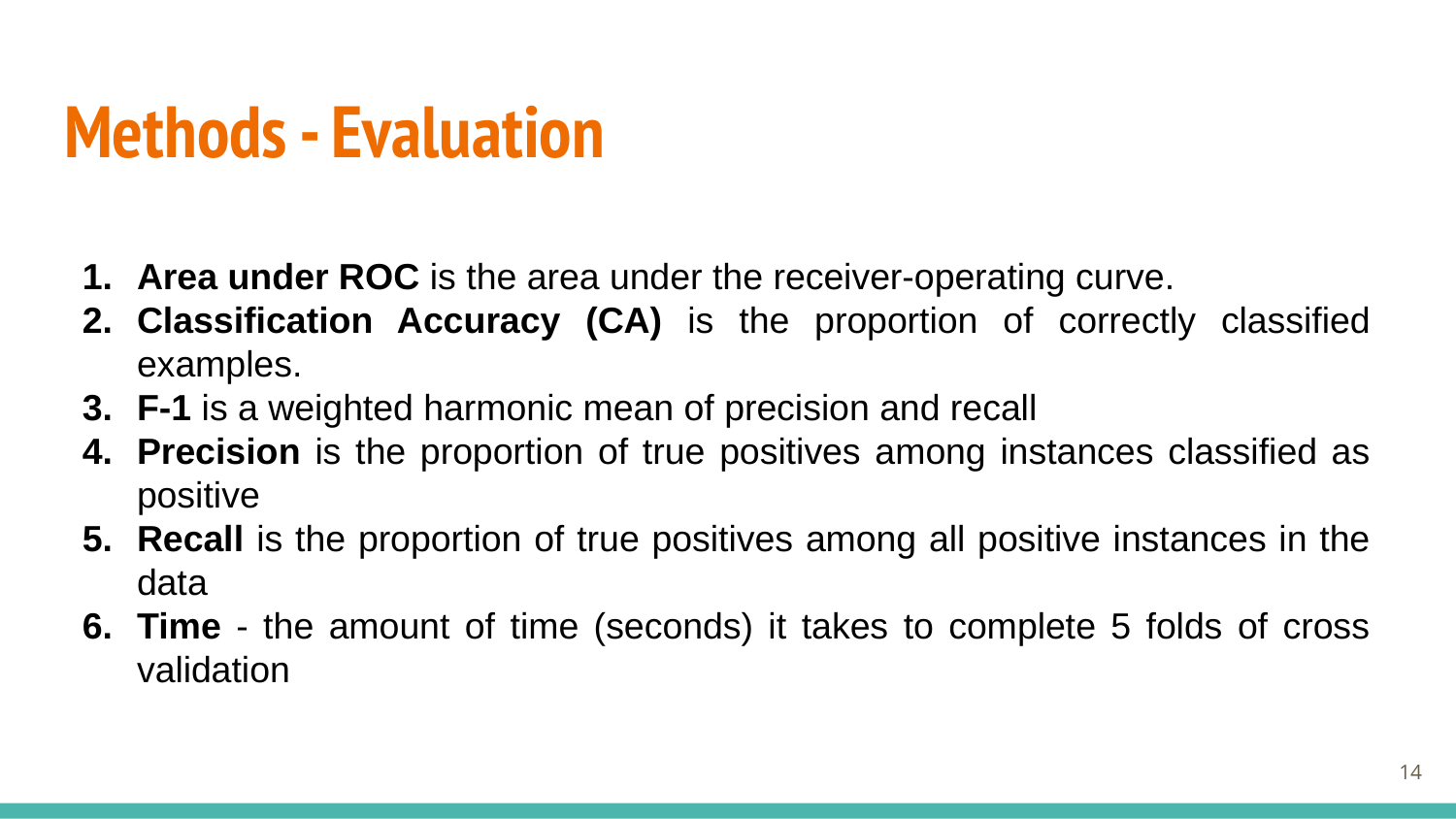

# Methods - Evaluation

Area under ROC is the area under the receiver-operating curve.
Classification Accuracy (CA) is the proportion of correctly classified examples.
F-1 is a weighted harmonic mean of precision and recall
Precision is the proportion of true positives among instances classified as positive
Recall is the proportion of true positives among all positive instances in the data
Time - the amount of time (seconds) it takes to complete 5 folds of cross validation
14